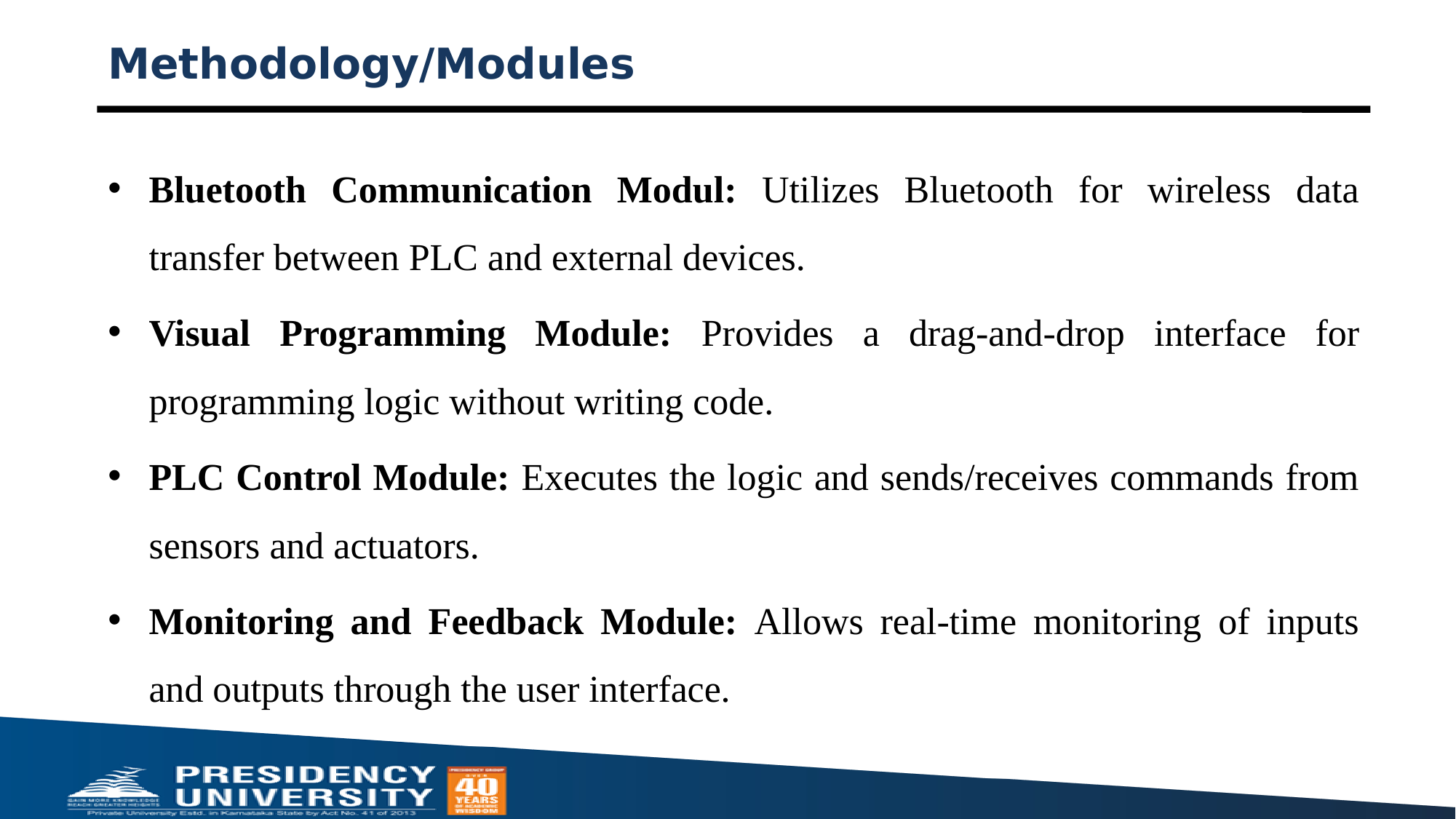

# Methodology/Modules
Bluetooth Communication Modul: Utilizes Bluetooth for wireless data transfer between PLC and external devices.
Visual Programming Module: Provides a drag-and-drop interface for programming logic without writing code.
PLC Control Module: Executes the logic and sends/receives commands from sensors and actuators.
Monitoring and Feedback Module: Allows real-time monitoring of inputs and outputs through the user interface.